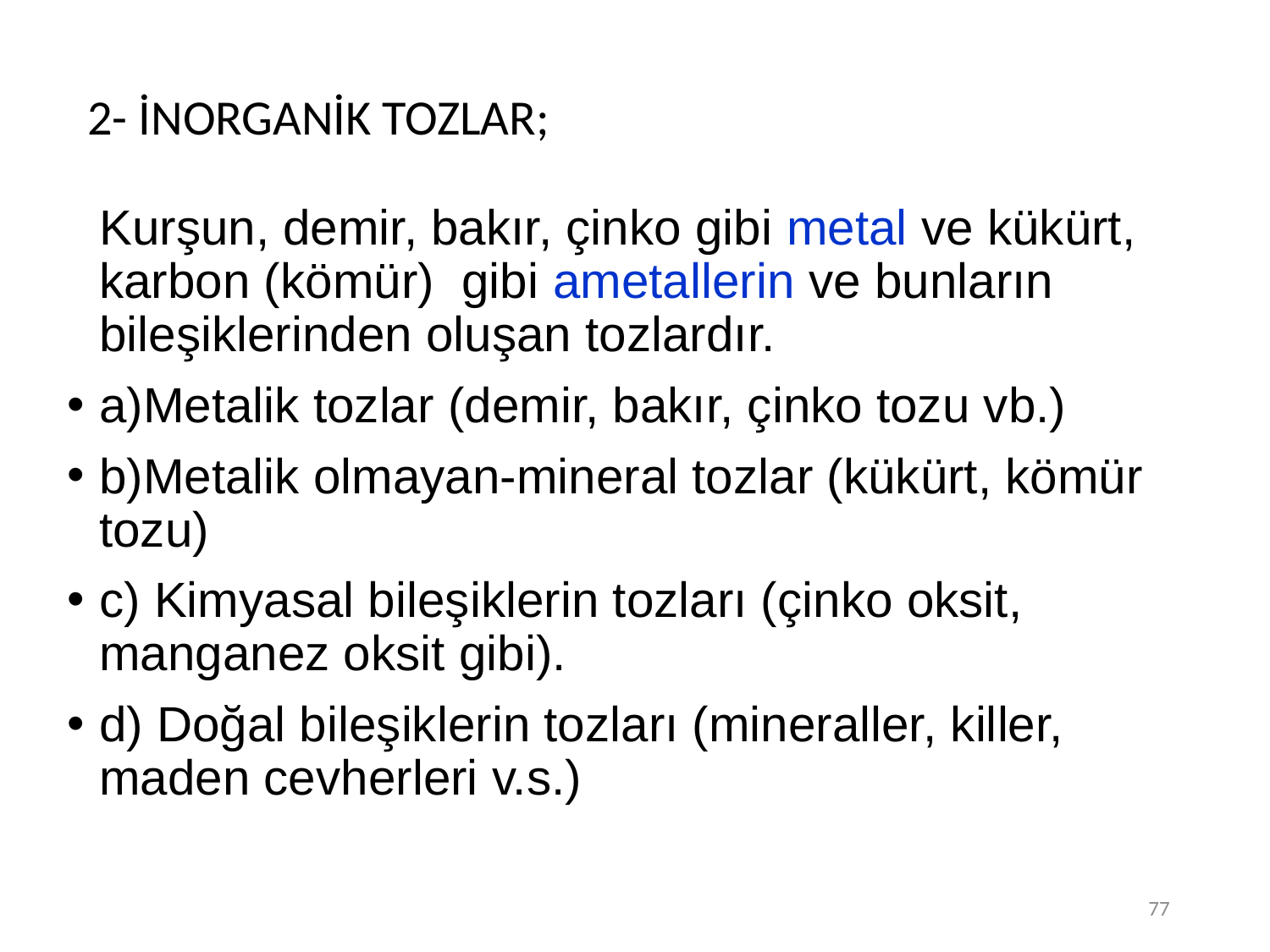

77
# 2- İNORGANİK TOZLAR;
	Kurşun, demir, bakır, çinko gibi metal ve kükürt, karbon (kömür)  gibi ametallerin ve bunların bileşiklerinden oluşan tozlardır.
a)Metalik tozlar (demir, bakır, çinko tozu vb.)
b)Metalik olmayan-mineral tozlar (kükürt, kömür tozu)
c) Kimyasal bileşiklerin tozları (çinko oksit, manganez oksit gibi).
d) Doğal bileşiklerin tozları (mineraller, killer, maden cevherleri v.s.)